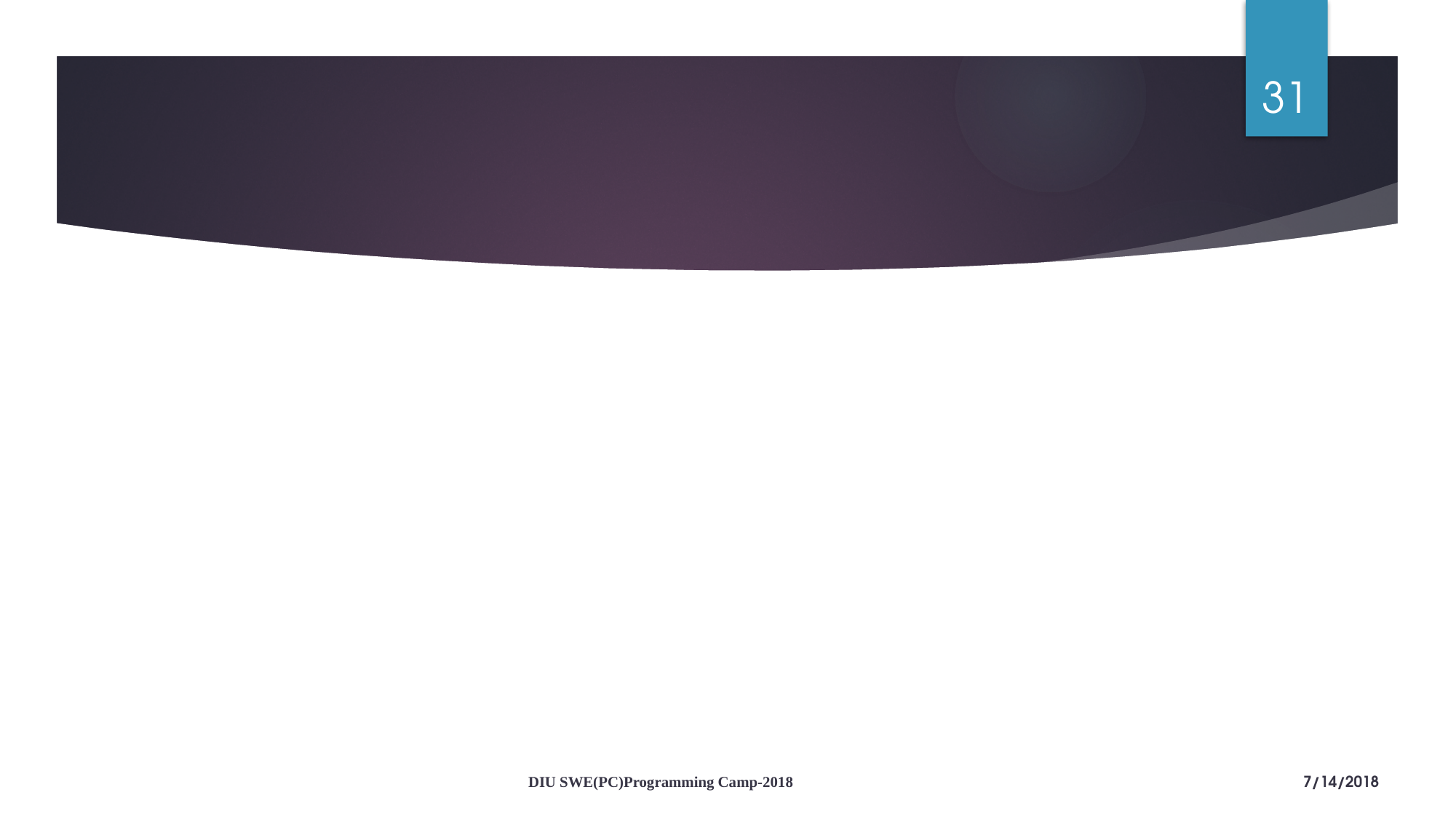

31
#
Idea 3 (no need to take even numbers)

DIU SWE(PC)Programming Camp-2018
7/14/2018